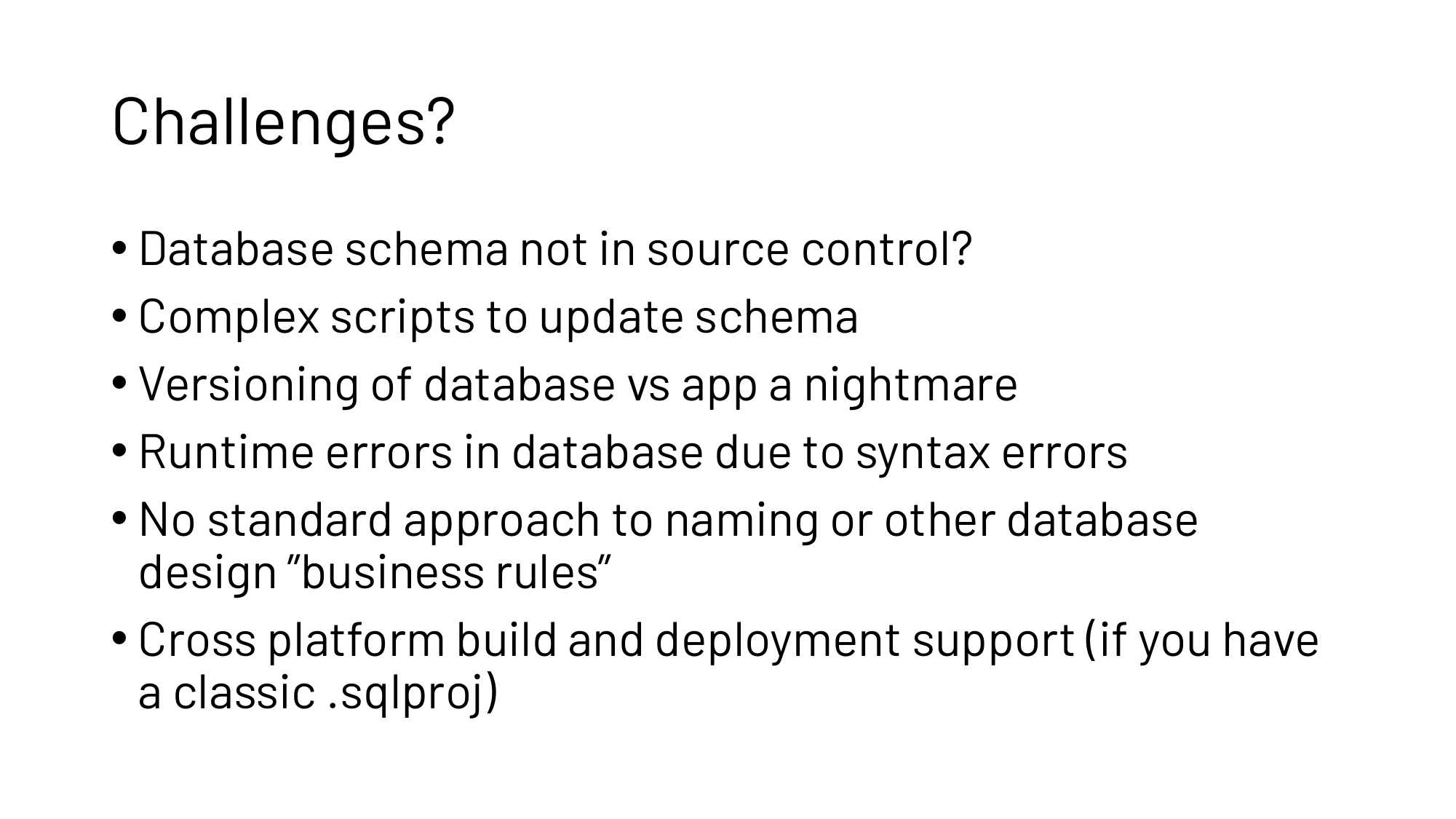

# Challenges?
Database schema not in source control?
Complex scripts to update schema
Versioning of database vs app a nightmare
Runtime errors in database due to syntax errors
No standard approach to naming or other database design ”business rules”
Cross platform build and deployment support (if you have a classic .sqlproj)